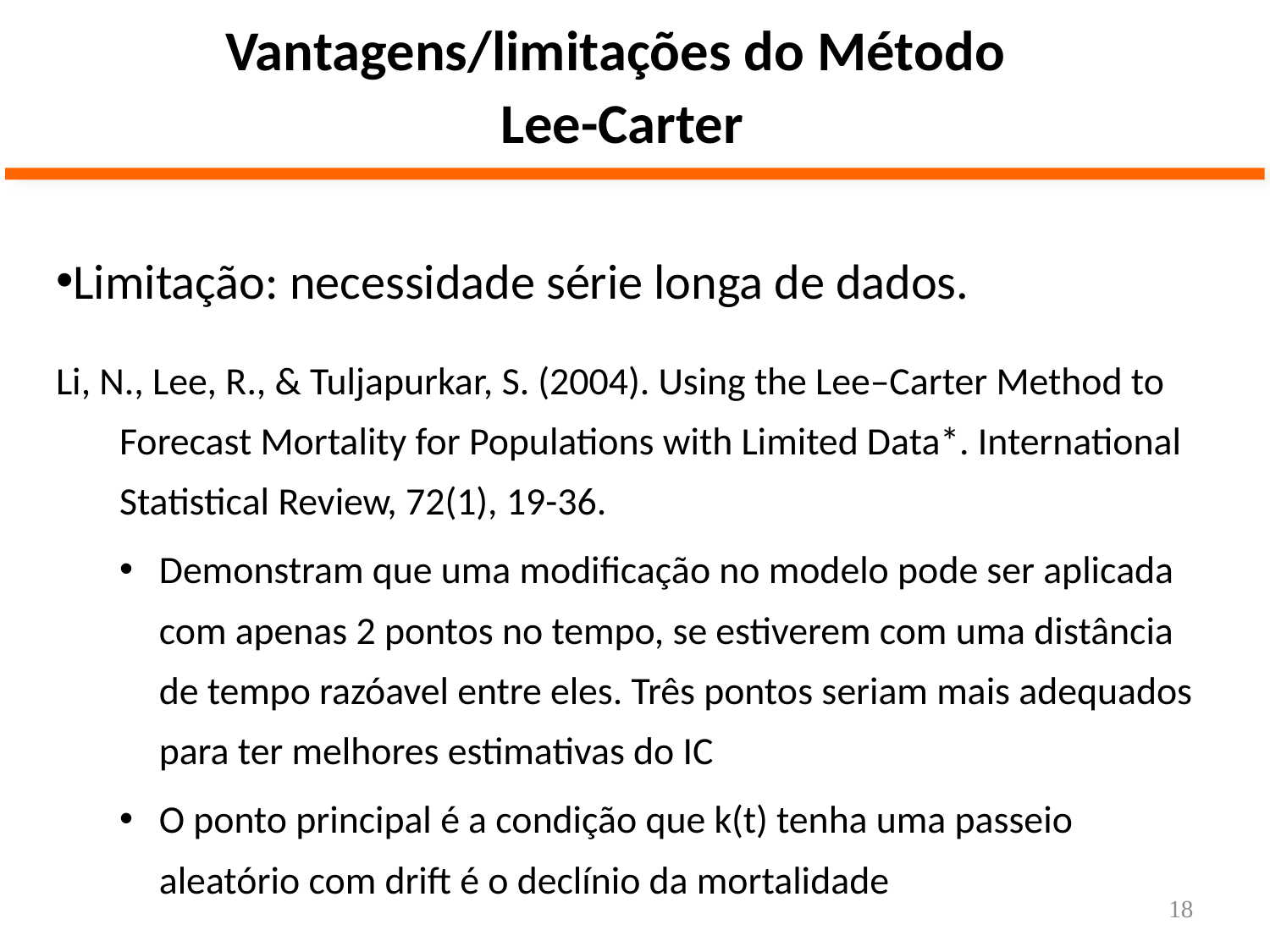

Vantagens/limitações do Método
Lee-Carter

Limitação: necessidade série longa de dados.

Li, N., Lee, R., & Tuljapurkar, S. (2004). Using the Lee–Carter Method to Forecast Mortality for Populations with Limited Data*. International Statistical Review, 72(1), 19-36.
Demonstram que uma modificação no modelo pode ser aplicada com apenas 2 pontos no tempo, se estiverem com uma distância de tempo razóavel entre eles. Três pontos seriam mais adequados para ter melhores estimativas do IC
O ponto principal é a condição que k(t) tenha uma passeio aleatório com drift é o declínio da mortalidade
18